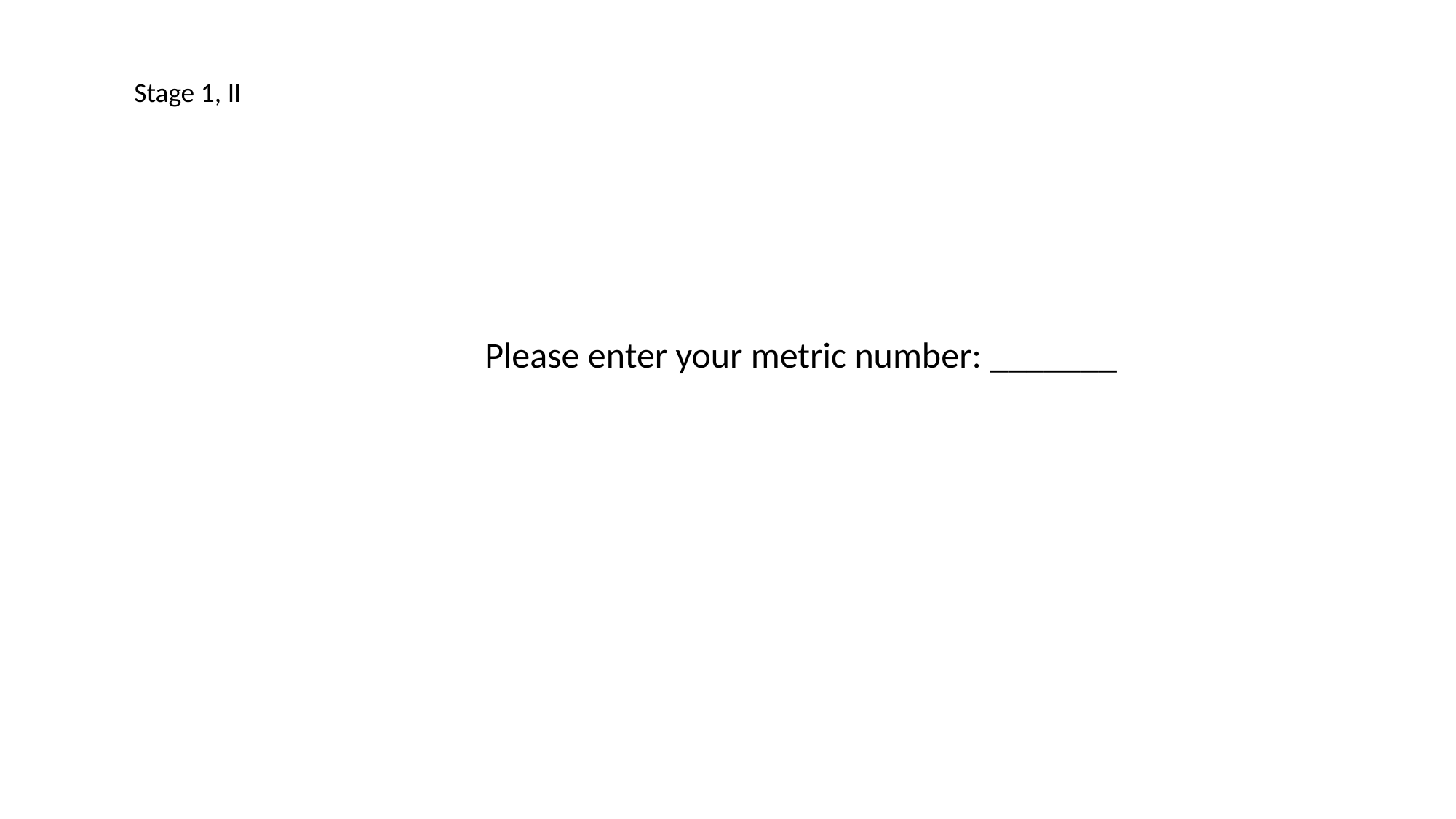

Stage 1, II
Please enter your metric number: _______